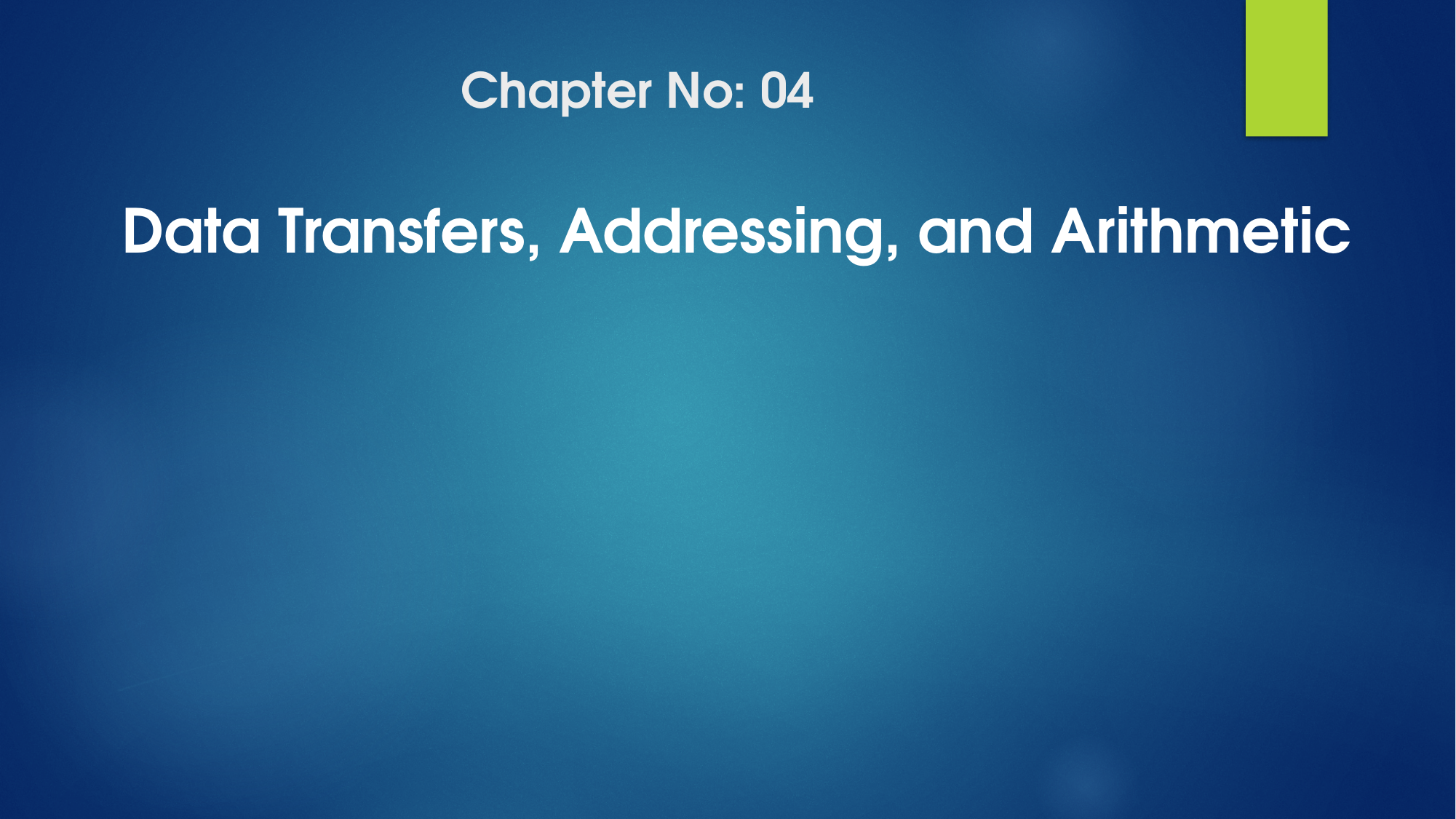

# Chapter No: 04
 Data Transfers, Addressing, and Arithmetic